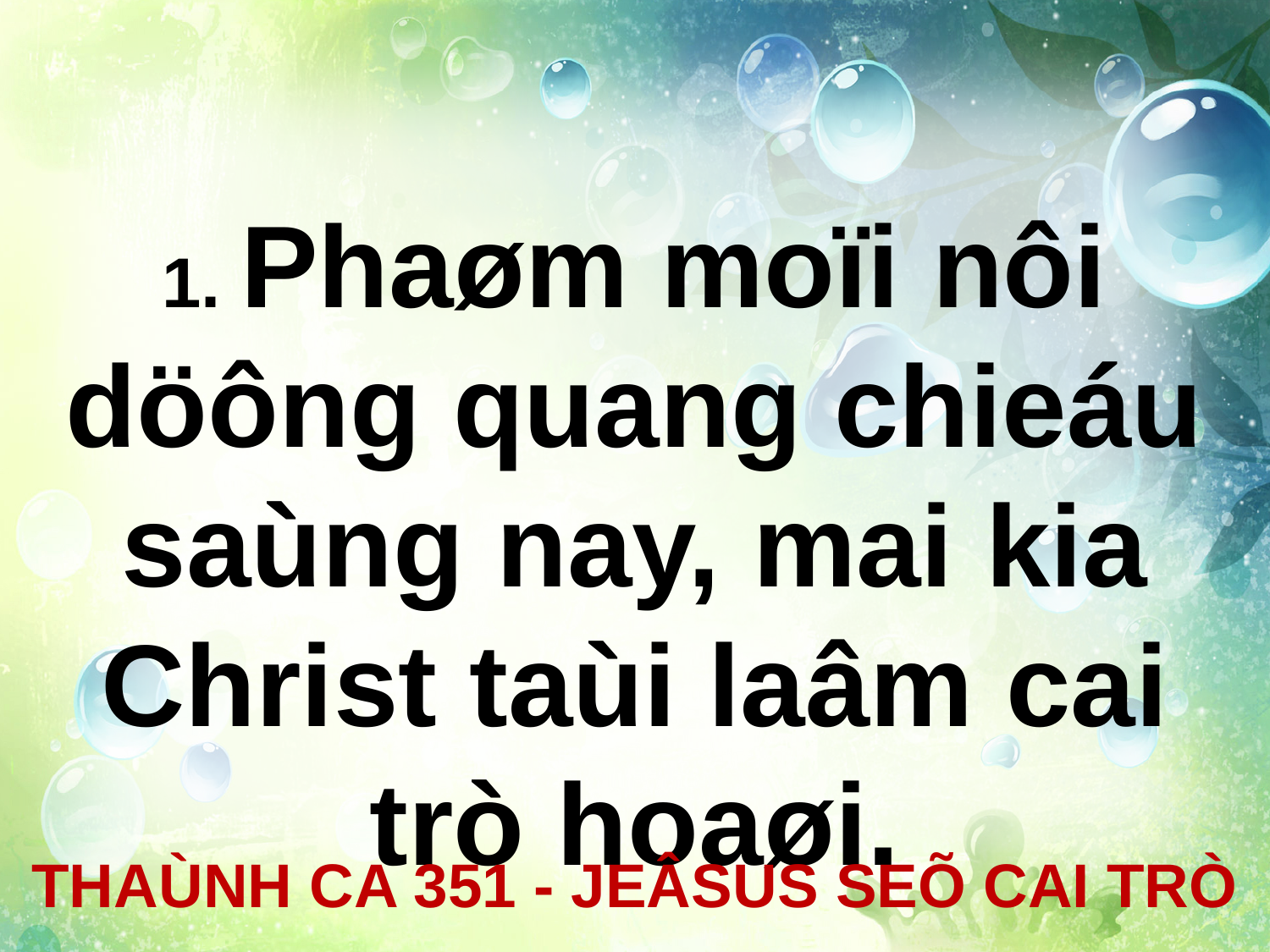

1. Phaøm moïi nôi döông quang chieáu saùng nay, mai kia Christ taùi laâm cai trò hoaøi.
THAÙNH CA 351 - JEÂSUS SEÕ CAI TRÒ